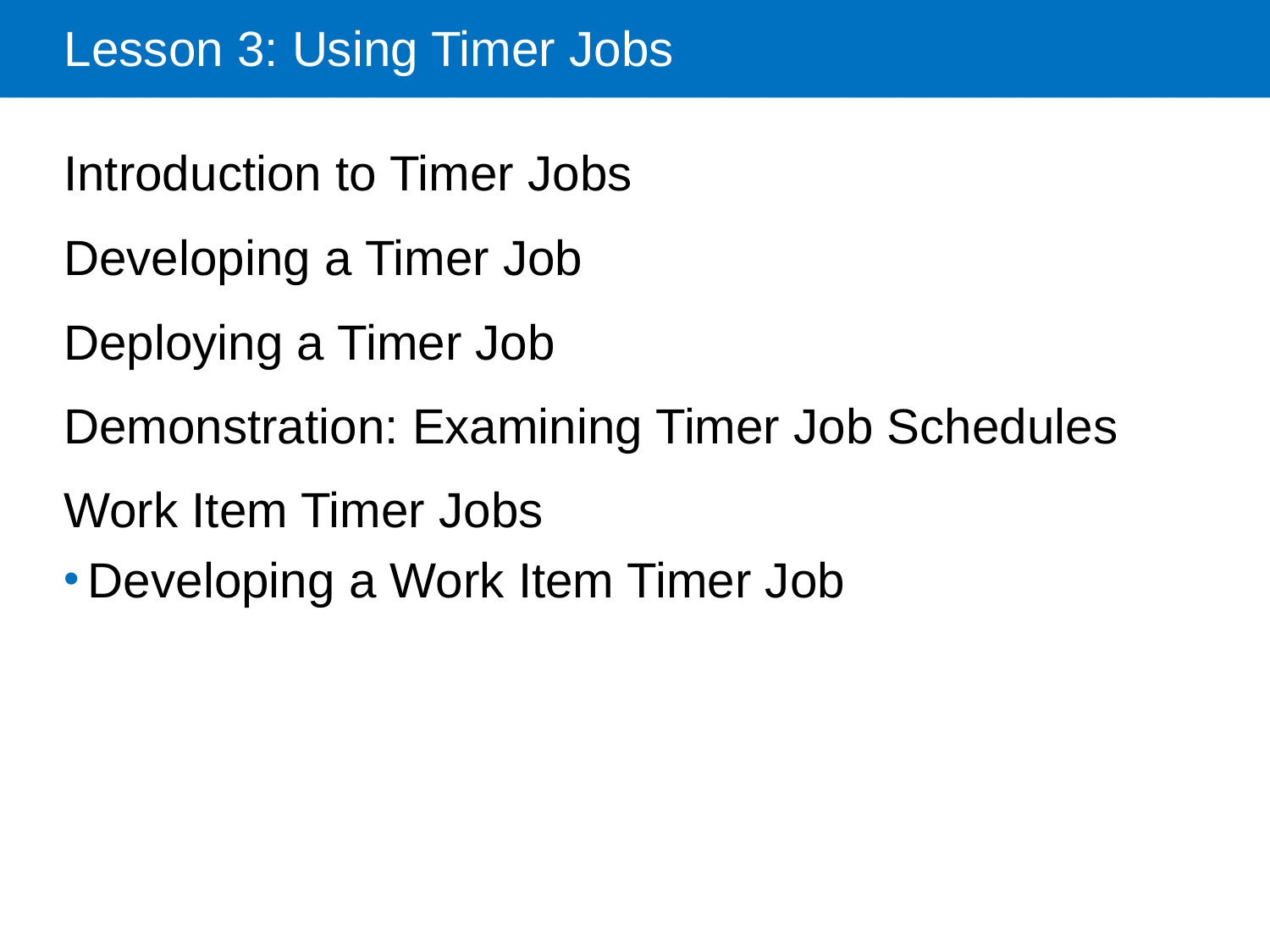

# Lesson 3: Using Timer Jobs
Introduction to Timer Jobs
Developing a Timer Job
Deploying a Timer Job
Demonstration: Examining Timer Job Schedules
Work Item Timer Jobs
Developing a Work Item Timer Job